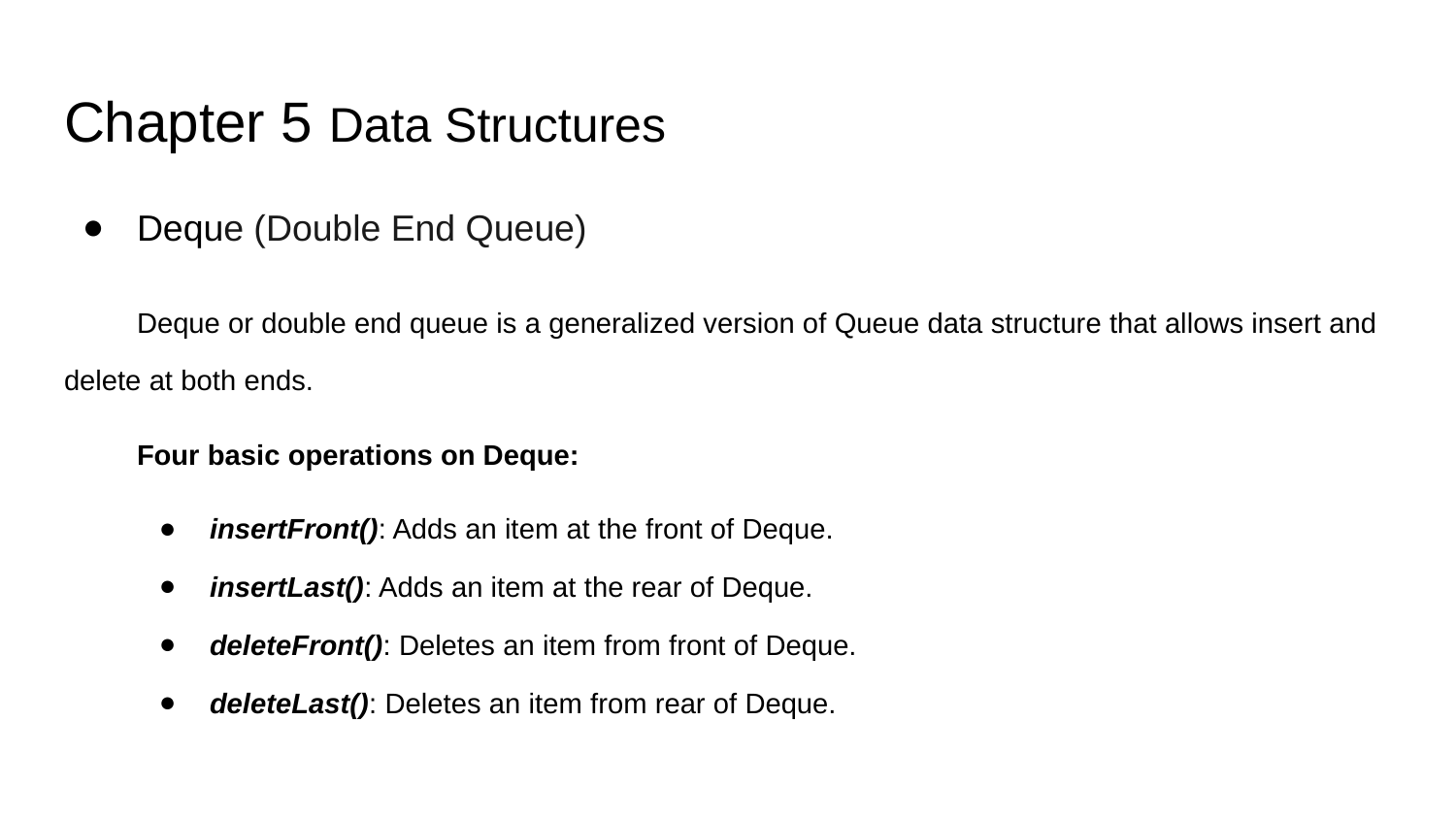

# Chapter 5 Data Structures

Deque (Double End Queue)
Deque or double end queue is a generalized version of Queue data structure that allows insert and delete at both ends.
Four basic operations on Deque:
insertFront(): Adds an item at the front of Deque.
insertLast(): Adds an item at the rear of Deque.
deleteFront(): Deletes an item from front of Deque.
deleteLast(): Deletes an item from rear of Deque.